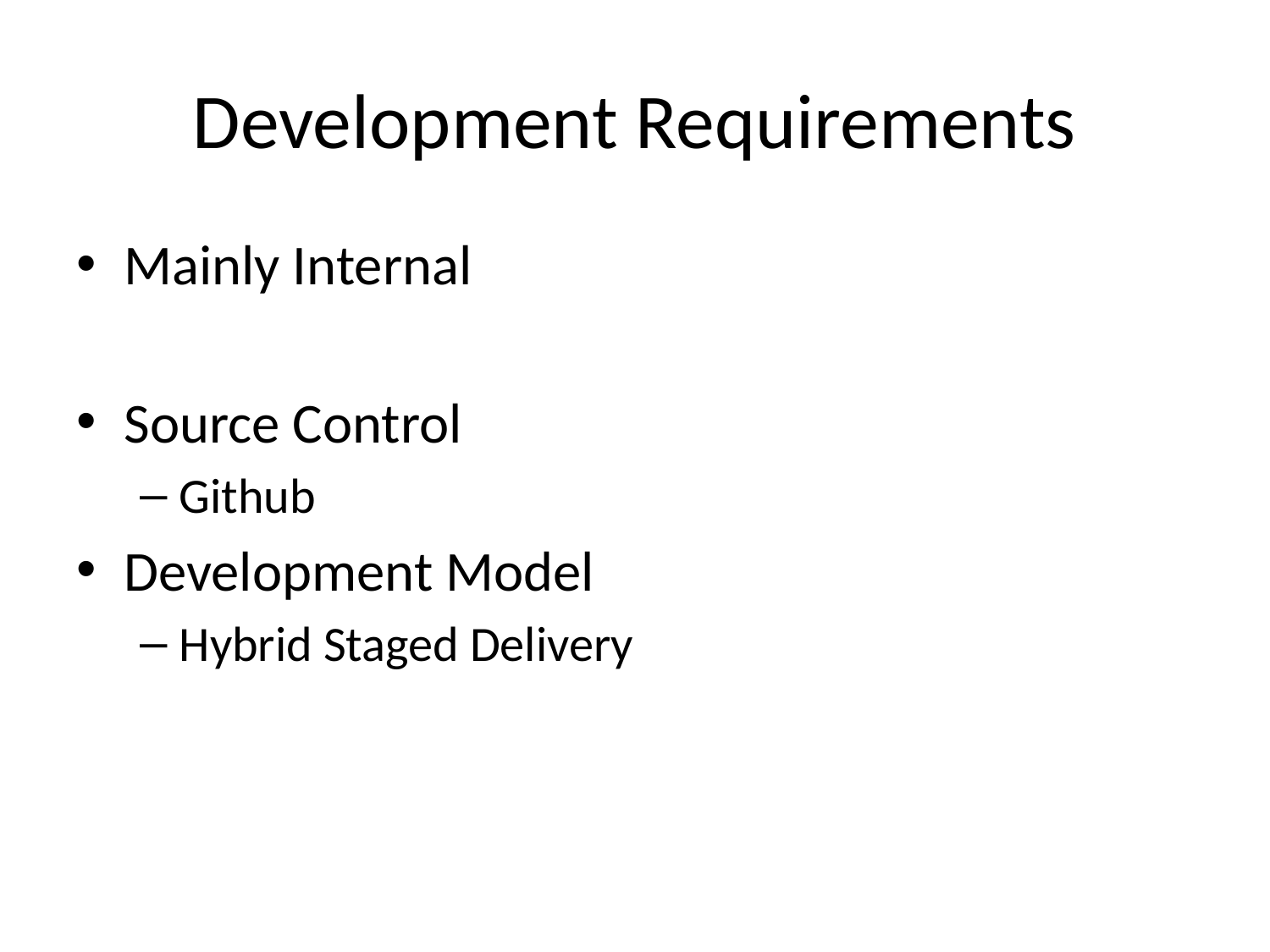

# Development Requirements
Mainly Internal

Source Control
Github
Development Model
Hybrid Staged Delivery